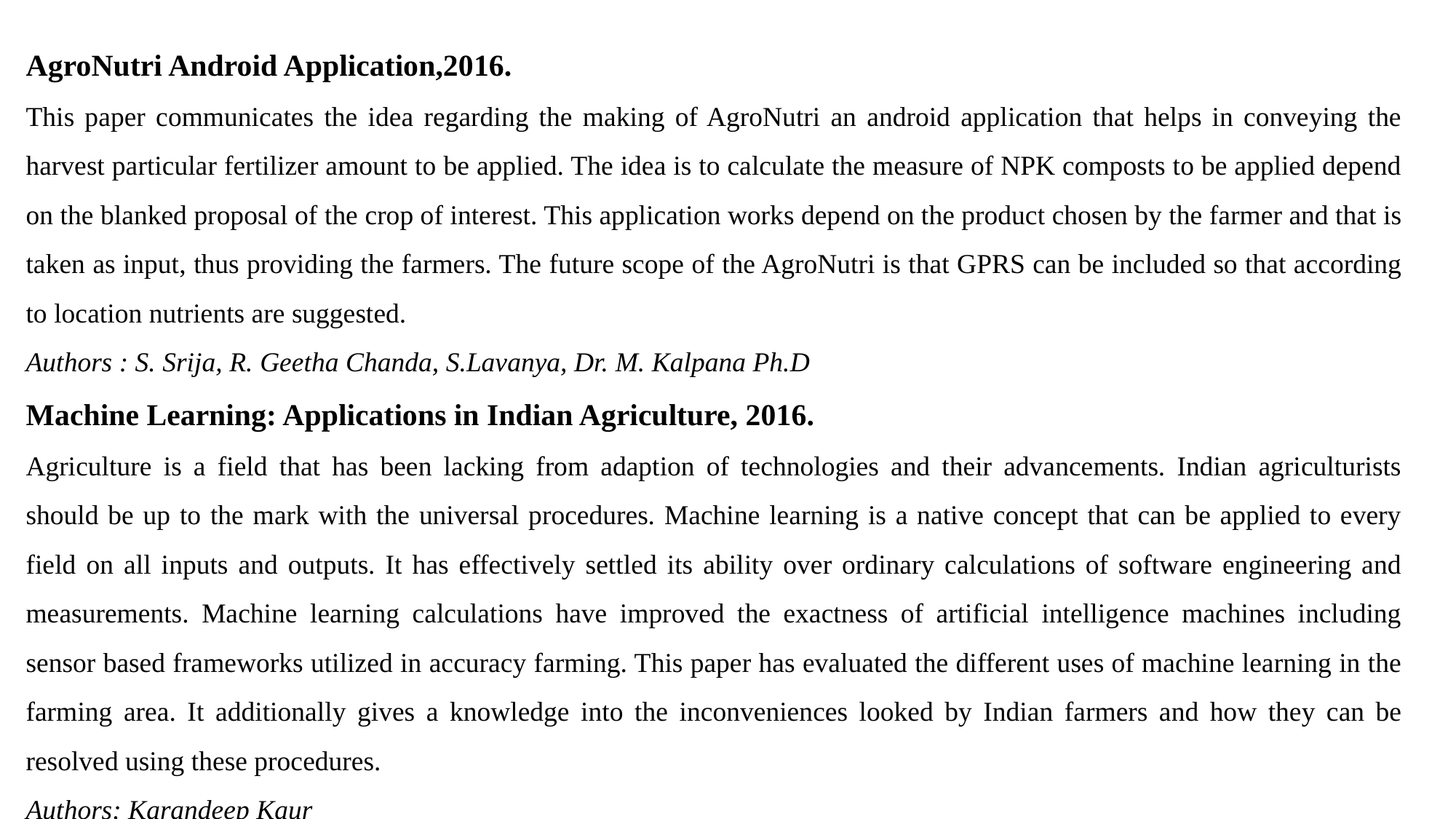

AgroNutri Android Application,2016.
This paper communicates the idea regarding the making of AgroNutri an android application that helps in conveying the harvest particular fertilizer amount to be applied. The idea is to calculate the measure of NPK composts to be applied depend on the blanked proposal of the crop of interest. This application works depend on the product chosen by the farmer and that is taken as input, thus providing the farmers. The future scope of the AgroNutri is that GPRS can be included so that according to location nutrients are suggested.
Authors : S. Srija, R. Geetha Chanda, S.Lavanya, Dr. M. Kalpana Ph.D
Machine Learning: Applications in Indian Agriculture, 2016.
Agriculture is a field that has been lacking from adaption of technologies and their advancements. Indian agriculturists should be up to the mark with the universal procedures. Machine learning is a native concept that can be applied to every field on all inputs and outputs. It has effectively settled its ability over ordinary calculations of software engineering and measurements. Machine learning calculations have improved the exactness of artificial intelligence machines including sensor based frameworks utilized in accuracy farming. This paper has evaluated the different uses of machine learning in the farming area. It additionally gives a knowledge into the inconveniences looked by Indian farmers and how they can be resolved using these procedures.
Authors: Karandeep Kaur